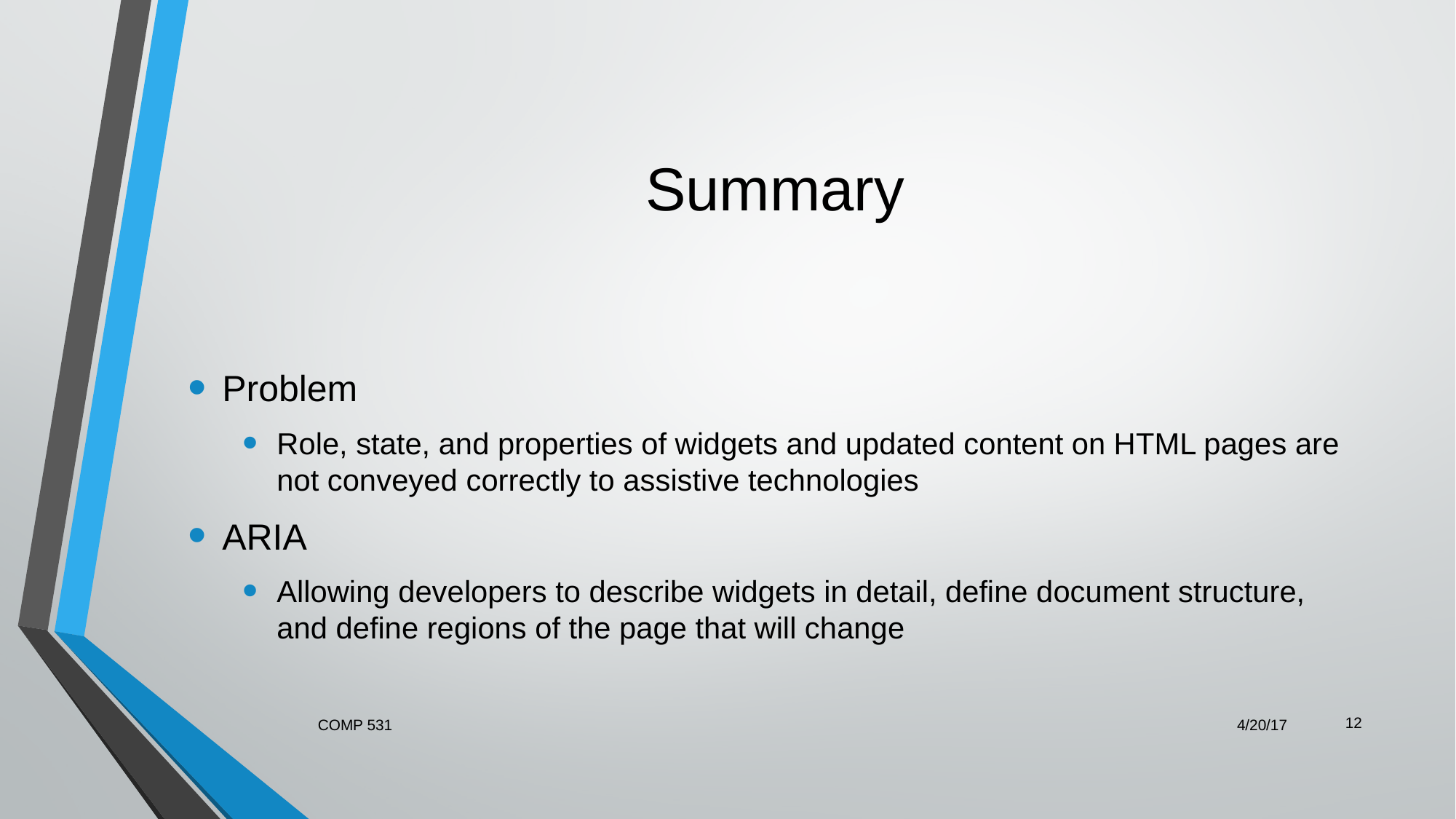

# Summary
Problem
Role, state, and properties of widgets and updated content on HTML pages are not conveyed correctly to assistive technologies
ARIA
Allowing developers to describe widgets in detail, define document structure, and define regions of the page that will change
12
COMP 531
4/20/17